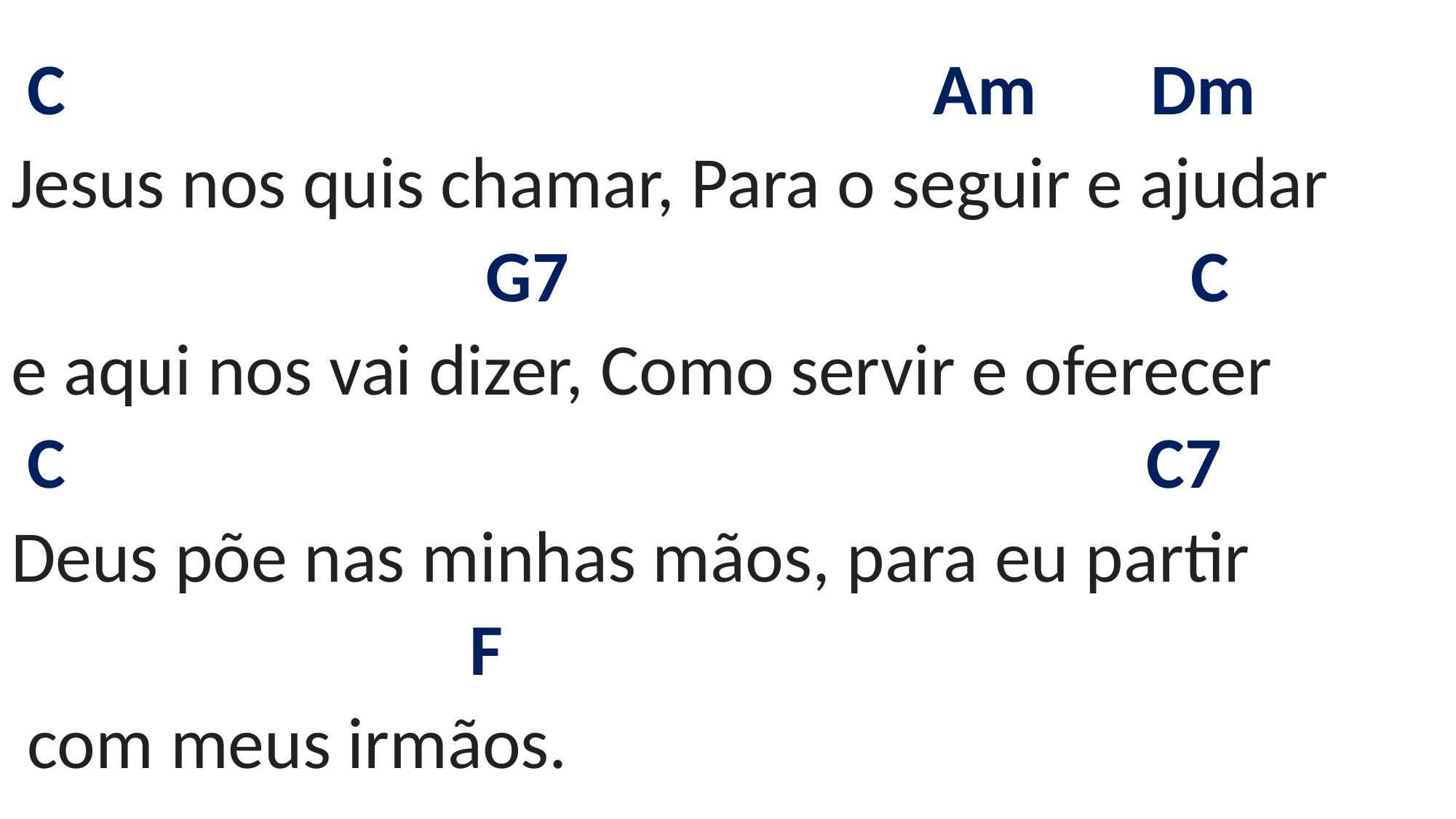

# C                                                     Am       Dm Jesus nos quis chamar, Para o seguir e ajudar G7                                      C e aqui nos vai dizer, Como servir e oferecer C                                                                  C7 Deus põe nas minhas mãos, para eu partir F com meus irmãos.